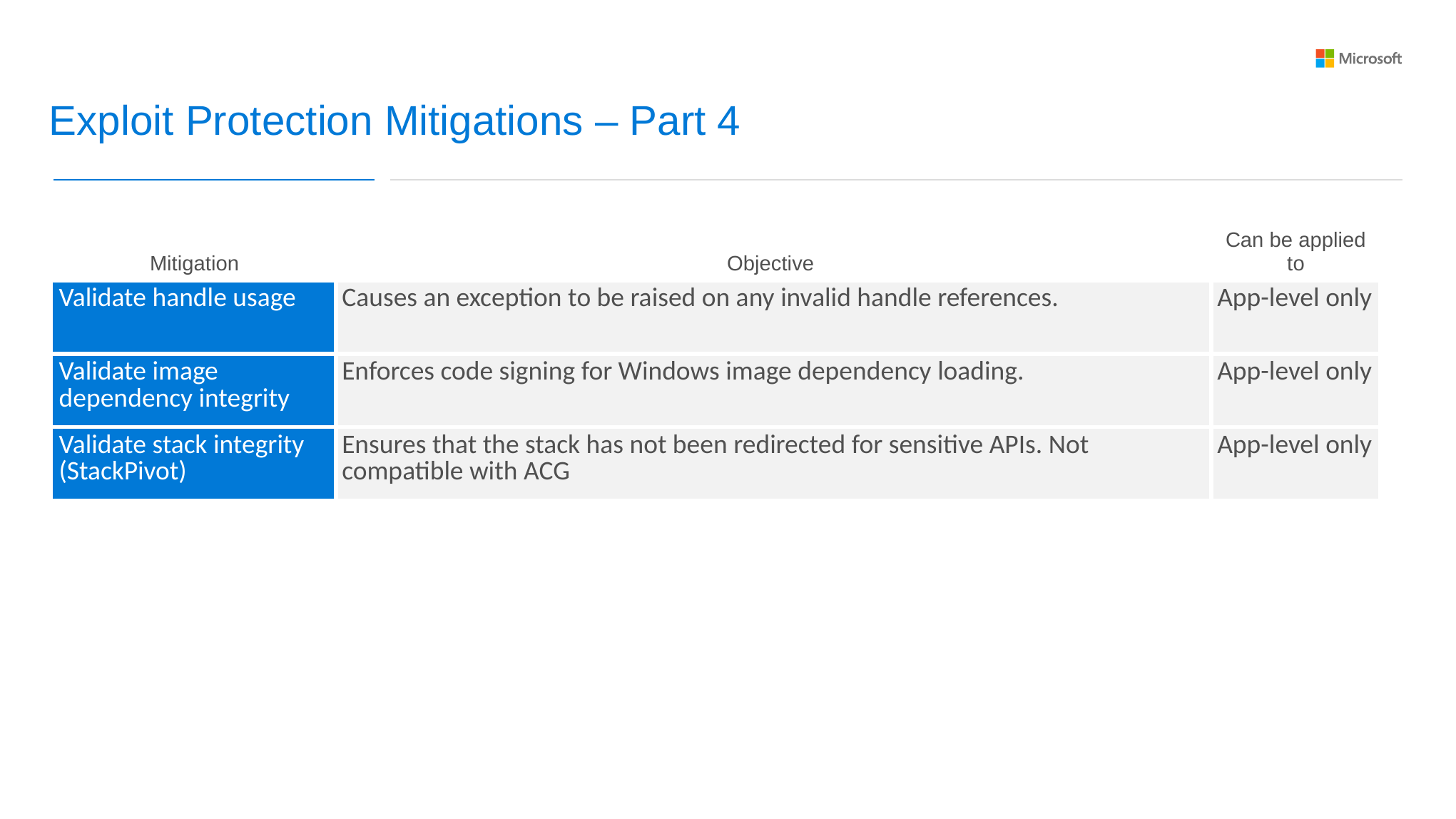

Exploit Protection Mitigations – Part 4

| Mitigation | Objective | Can be applied to |
| --- | --- | --- |
| Validate handle usage | Causes an exception to be raised on any invalid handle references. | App-level only |
| Validate image dependency integrity | Enforces code signing for Windows image dependency loading. | App-level only |
| Validate stack integrity (StackPivot) | Ensures that the stack has not been redirected for sensitive APIs. Not compatible with ACG | App-level only |